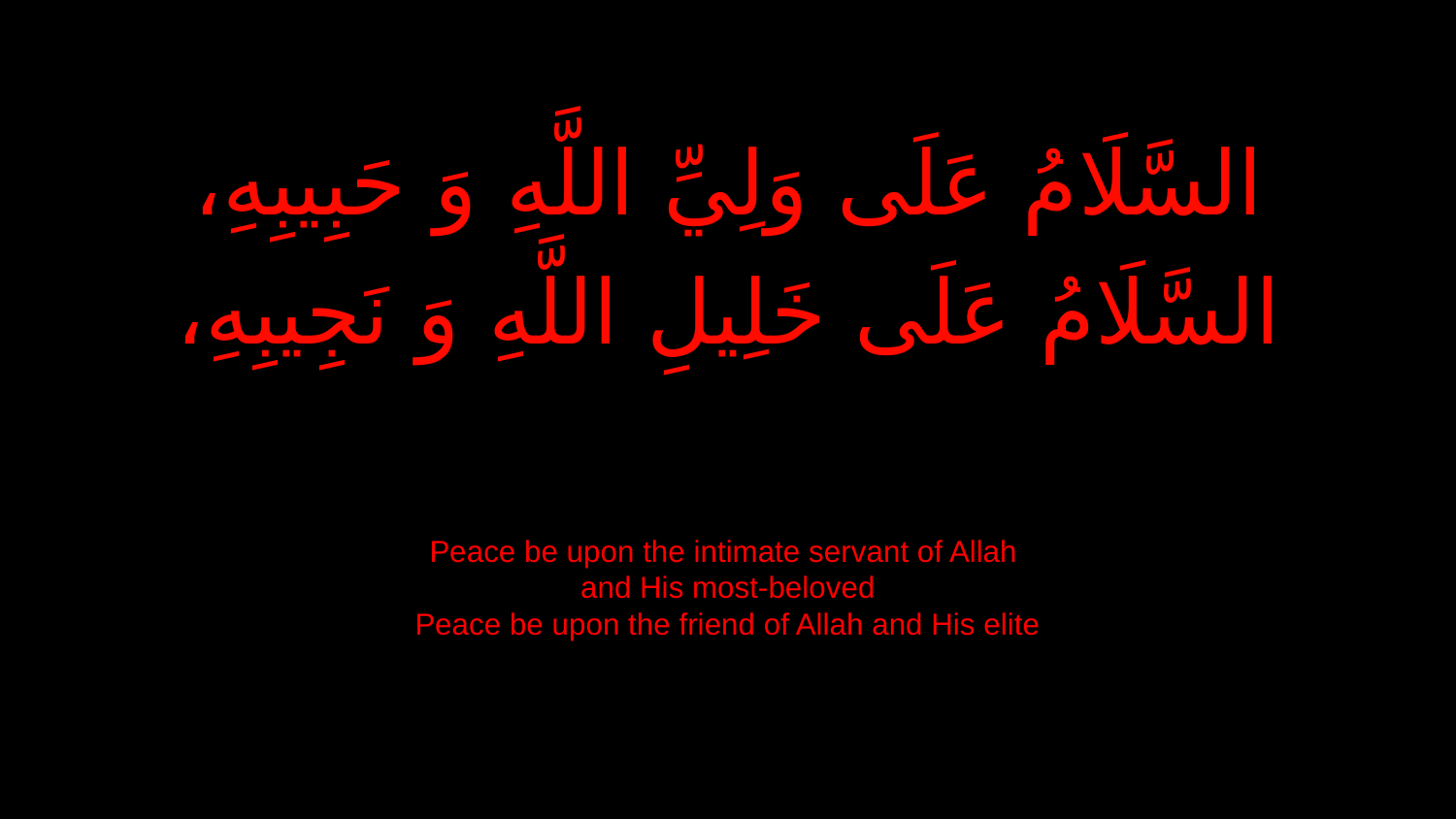

السَّلَامُ عَلَى وَلِيِّ اللَّهِ وَ حَبِيبِهِ،
 السَّلَامُ عَلَى خَلِيلِ اللَّهِ وَ نَجِيبِهِ،
Peace be upon the intimate servant of Allah
and His most-beloved
Peace be upon the friend of Allah and His elite